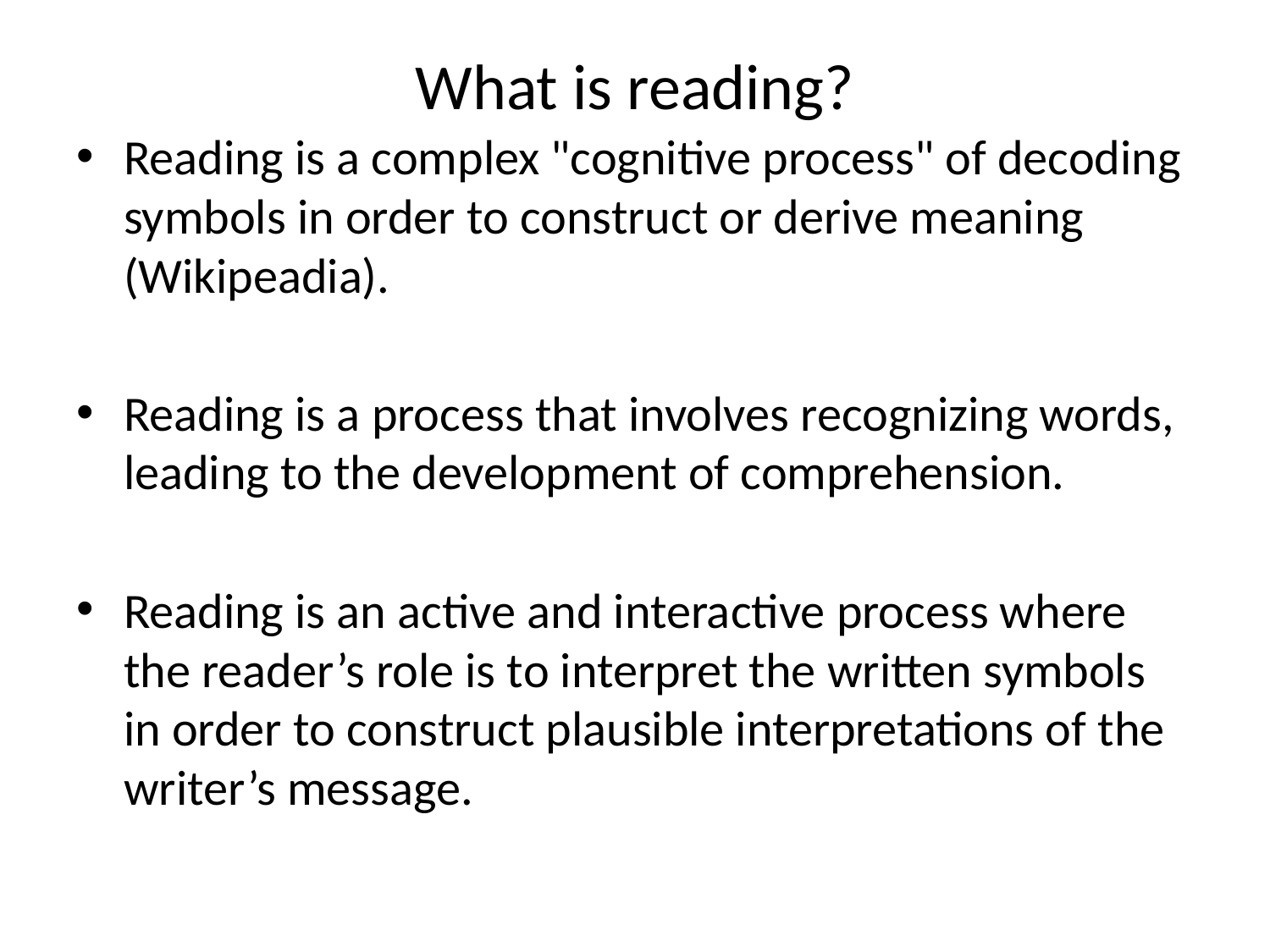

# What is reading?
Reading is a complex "cognitive process" of decoding symbols in order to construct or derive meaning (Wikipeadia).

Reading is a process that involves recognizing words, leading to the development of comprehension.

Reading is an active and interactive process where the reader’s role is to interpret the written symbols in order to construct plausible interpretations of the writer’s message.